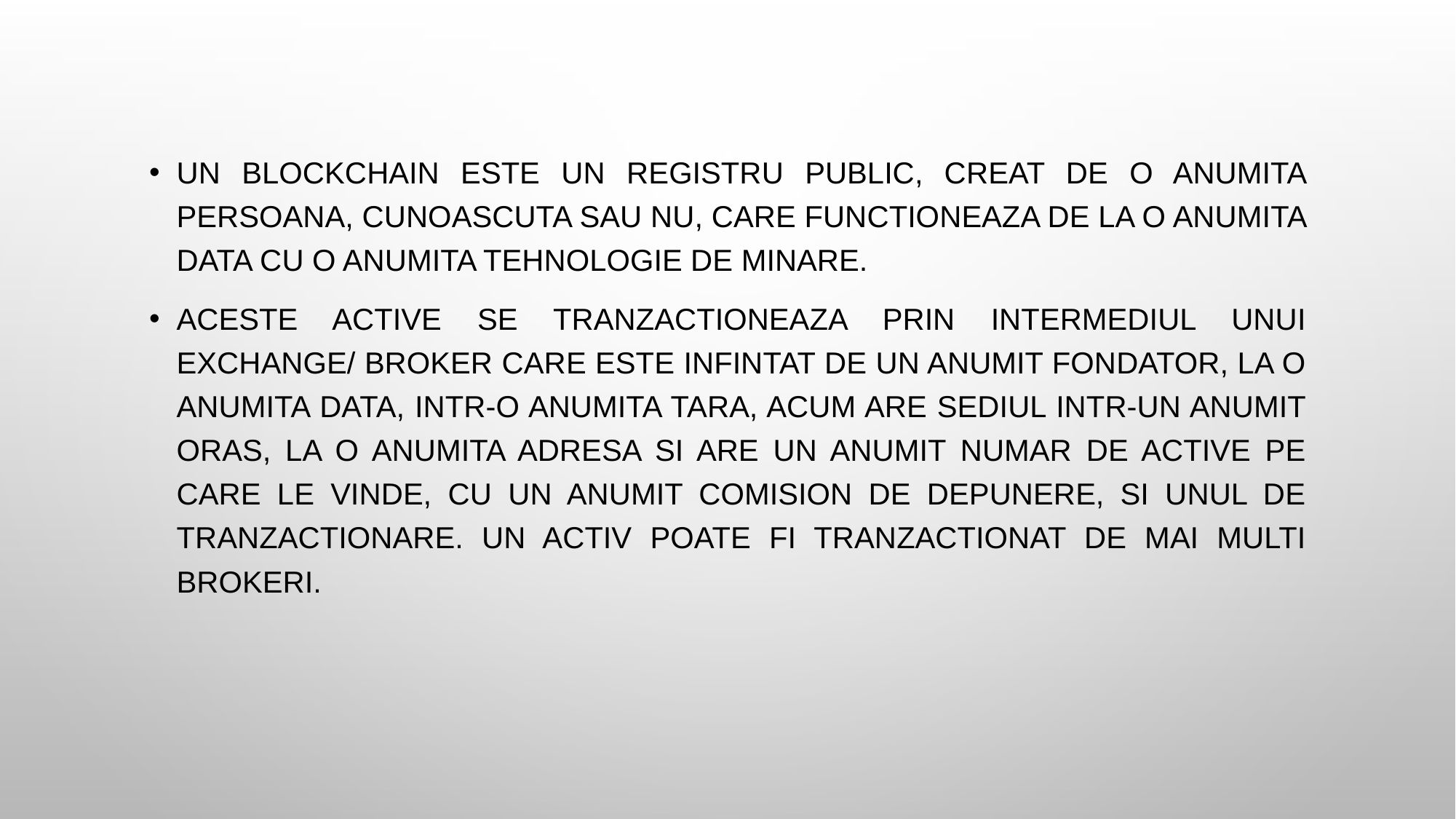

UN BLOCKCHAIN ESTE UN REGISTRU PUBLIC, CREAT DE O ANUMITA PERSOANA, CUNOASCUTA SAU NU, CARE FUNCTIONEAZA DE LA O ANUMITA DATA CU O ANUMITA TEHNOLOGIE DE MINARE.
ACESTE ACTIVE SE TRANZACTIONEAZA PRIN INTERMEDIUL UNUI EXCHANGE/ BROKER CARE ESTE INFINTAT DE UN ANUMIT FONDATOR, LA O ANUMITA DATA, INTR-O ANUMITA TARA, ACUM ARE SEDIUL INTR-UN ANUMIT ORAS, LA O ANUMITA ADRESA SI ARE UN ANUMIT NUMAR DE ACTIVE PE CARE LE VINDE, CU UN ANUMIT COMISION DE DEPUNERE, SI UNUL DE TRANZACTIONARE. UN ACTIV POATE FI TRANZACTIONAT DE MAI MULTI BROKERI.